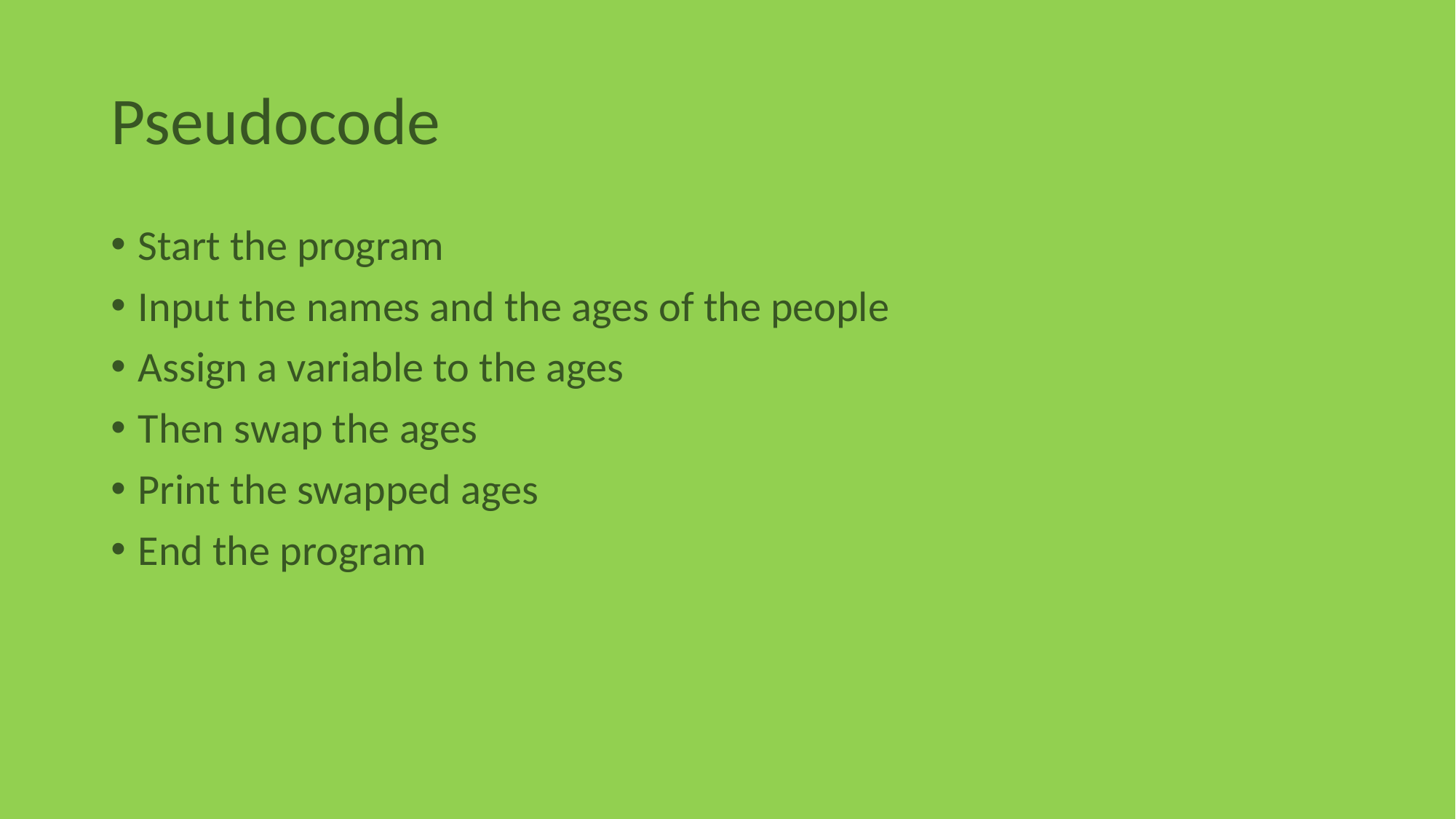

# Pseudocode
Start the program
Input the names and the ages of the people
Assign a variable to the ages
Then swap the ages
Print the swapped ages
End the program